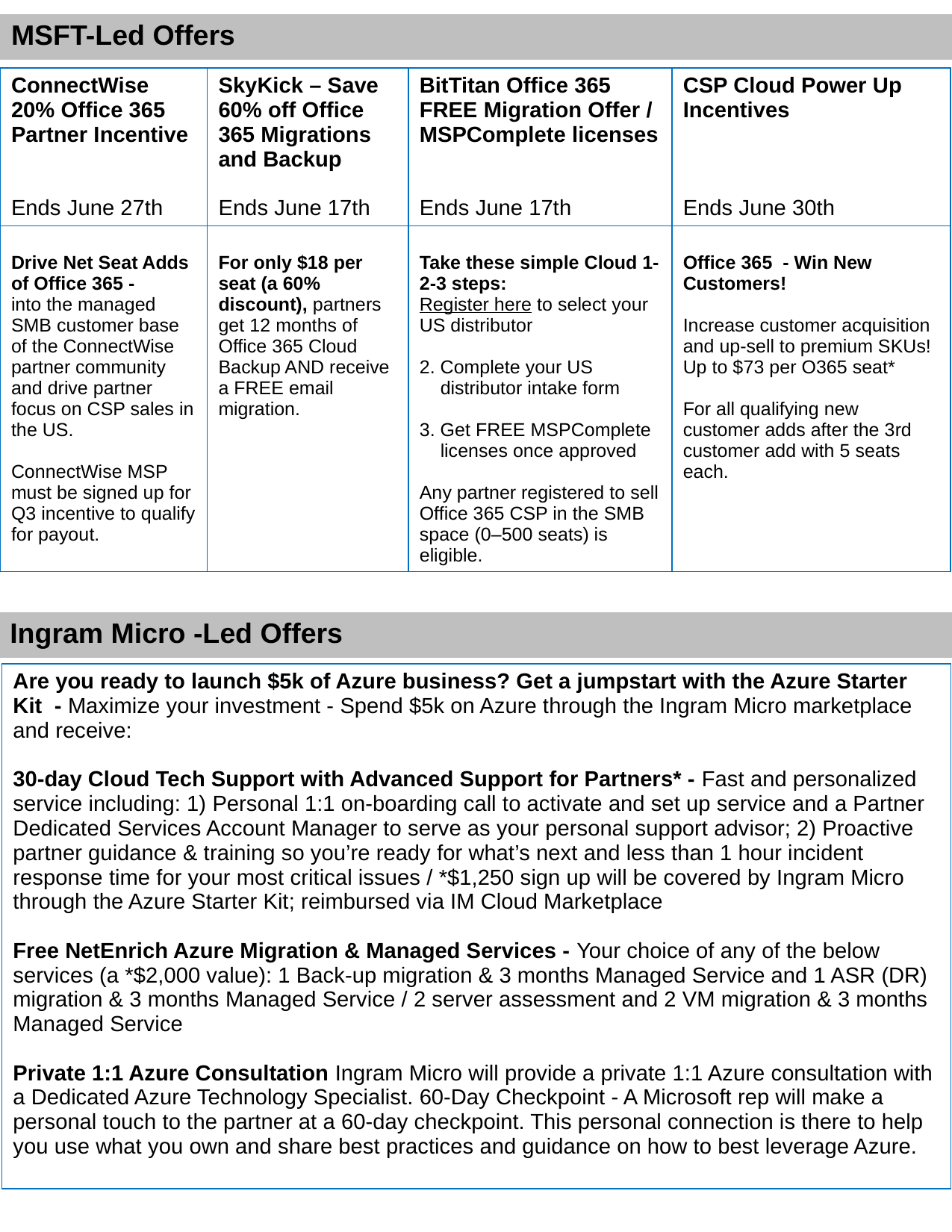

| MSFT-Led Offers |
| --- |
| ConnectWise 20% Office 365 Partner Incentive Ends June 27th | SkyKick – Save 60% off Office 365 Migrations and Backup Ends June 17th | BitTitan Office 365 FREE Migration Offer / MSPComplete licenses Ends June 17th | CSP Cloud Power Up Incentives Ends June 30th |
| --- | --- | --- | --- |
| Drive Net Seat Adds of Office 365 - into the managed SMB customer base of the ConnectWise partner community and drive partner focus on CSP sales in the US. ConnectWise MSP must be signed up for Q3 incentive to qualify for payout. | For only $18 per seat (a 60% discount), partners get 12 months of Office 365 Cloud Backup AND receive a FREE email migration. | Take these simple Cloud 1-2-3 steps: Register here to select your US distributor 2. Complete your US distributor intake form 3. Get FREE MSPComplete licenses once approved     Any partner registered to sell Office 365 CSP in the SMB space (0–500 seats) is eligible. | Office 365 - Win New Customers! Increase customer acquisition and up-sell to premium SKUs! Up to $73 per O365 seat\* For all qualifying new customer adds after the 3rd customer add with 5 seats each. |
| Ingram Micro -Led Offers |
| --- |
| Are you ready to launch $5k of Azure business? Get a jumpstart with the Azure Starter Kit  - Maximize your investment - Spend $5k on Azure through the Ingram Micro marketplace and receive: 30-day Cloud Tech Support with Advanced Support for Partners\* - Fast and personalized service including: 1) Personal 1:1 on-boarding call to activate and set up service and a Partner Dedicated Services Account Manager to serve as your personal support advisor; 2) Proactive partner guidance & training so you’re ready for what’s next and less than 1 hour incident response time for your most critical issues / \*$1,250 sign up will be covered by Ingram Micro through the Azure Starter Kit; reimbursed via IM Cloud Marketplace Free NetEnrich Azure Migration & Managed Services - Your choice of any of the below services (a \*$2,000 value): 1 Back-up migration & 3 months Managed Service and 1 ASR (DR) migration & 3 months Managed Service / 2 server assessment and 2 VM migration & 3 months Managed Service Private 1:1 Azure Consultation Ingram Micro will provide a private 1:1 Azure consultation with a Dedicated Azure Technology Specialist. 60-Day Checkpoint - A Microsoft rep will make a personal touch to the partner at a 60-day checkpoint. This personal connection is there to help you use what you own and share best practices and guidance on how to best leverage Azure. |
| --- |